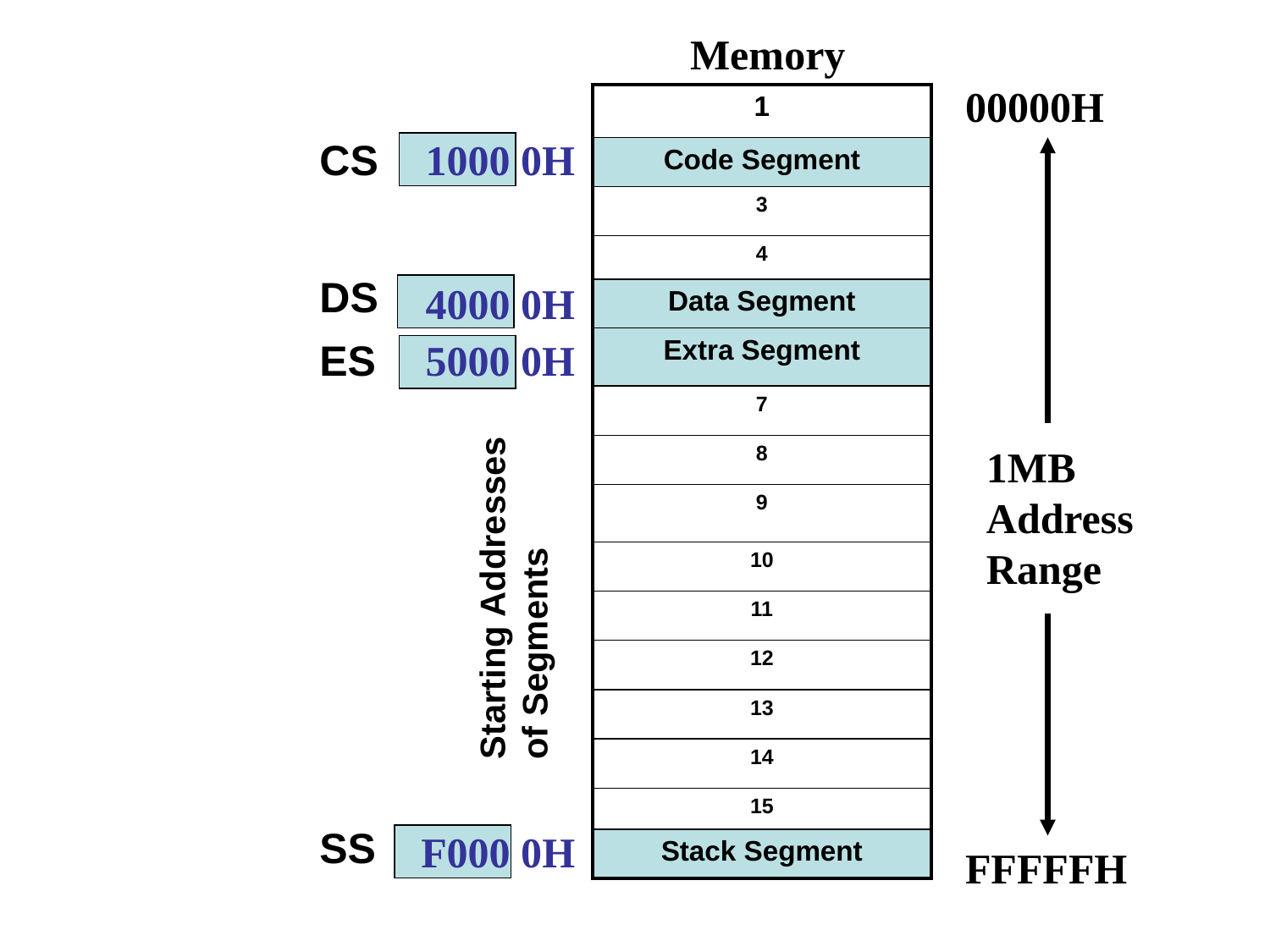

Memory
00000H
| 1 |
| --- |
| Code Segment |
| 3 |
| 4 |
| Data Segment |
| Extra Segment |
| 7 |
| 8 |
| 9 |
| 10 |
| 11 |
| 12 |
| 13 |
| 14 |
| 15 |
| Stack Segment |
CS
1000 0H

DS
4000 0H

ES
5000 0H

1MB Address Range
Starting Addresses of Segments
SS
F000 0H

FFFFFH